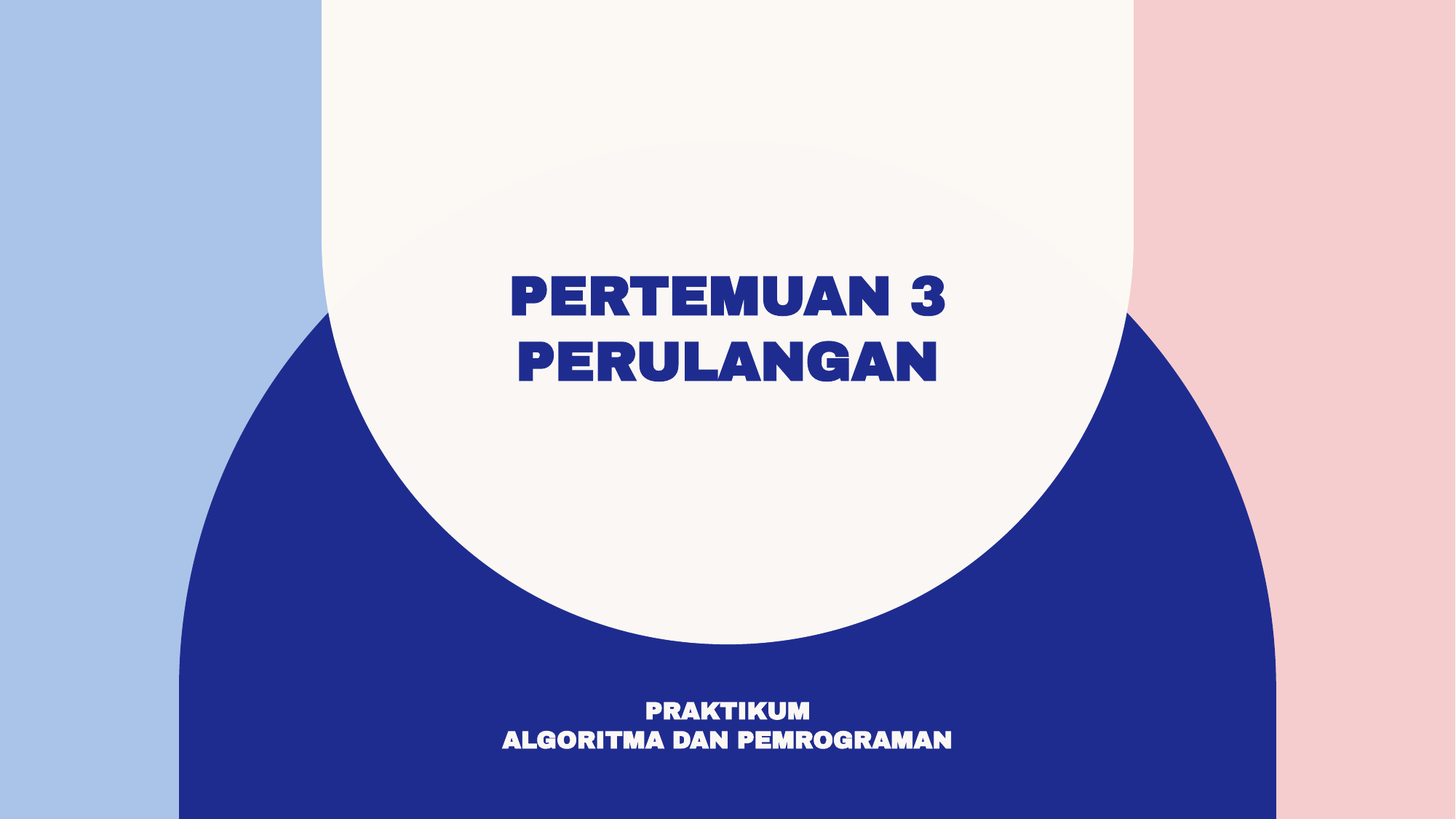

# PERTEMUAN 3 PERULANGAN
Praktikum
Algoritma dan pemrograman